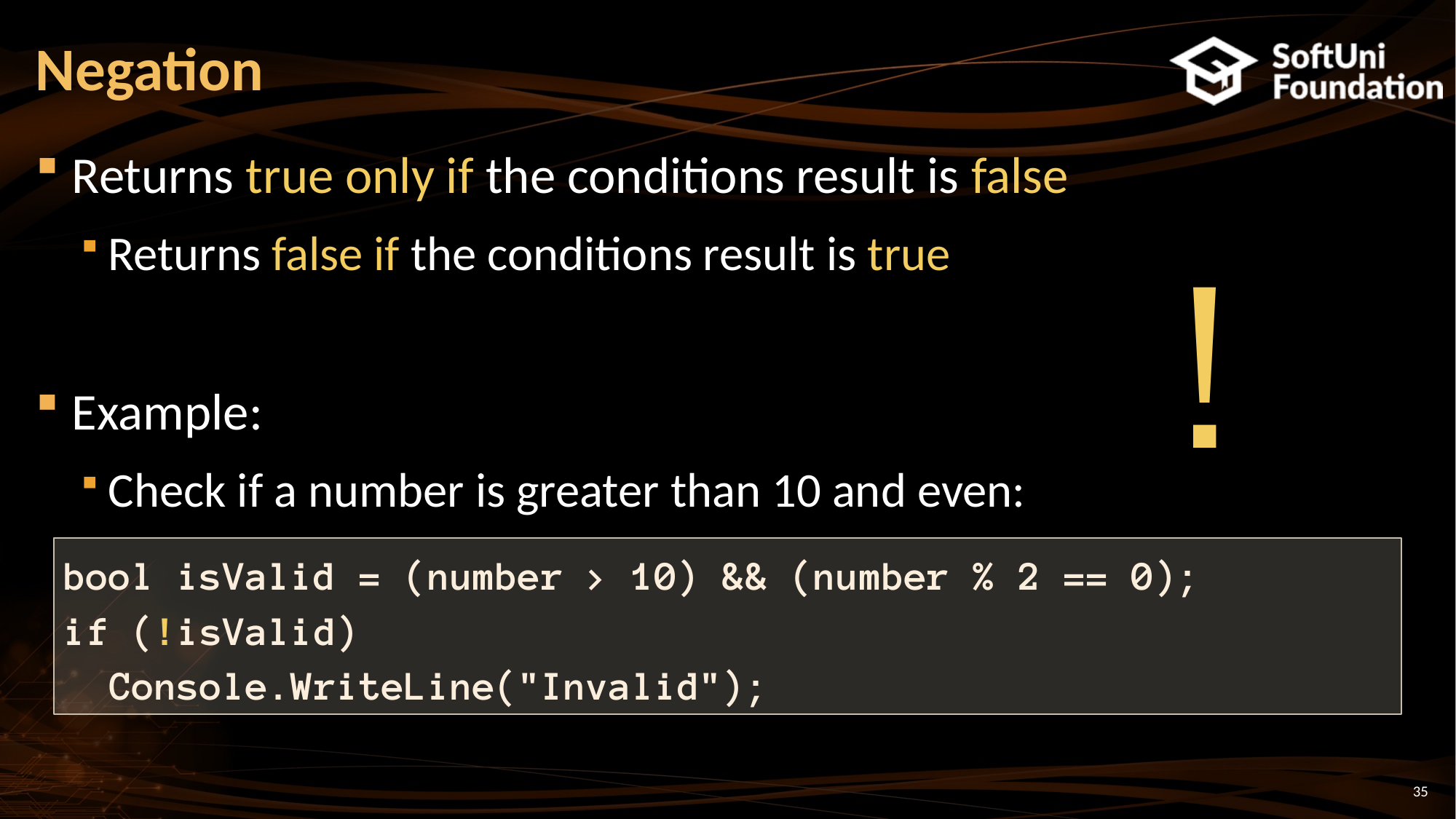

# Negation
Returns true only if the conditions result is false
Returns false if the conditions result is true

Example:
Check if a number is greater than 10 and even:
!
bool isValid = (number > 10) && (number % 2 == 0);
if (!isValid)
  Console.WriteLine("Invalid");
35